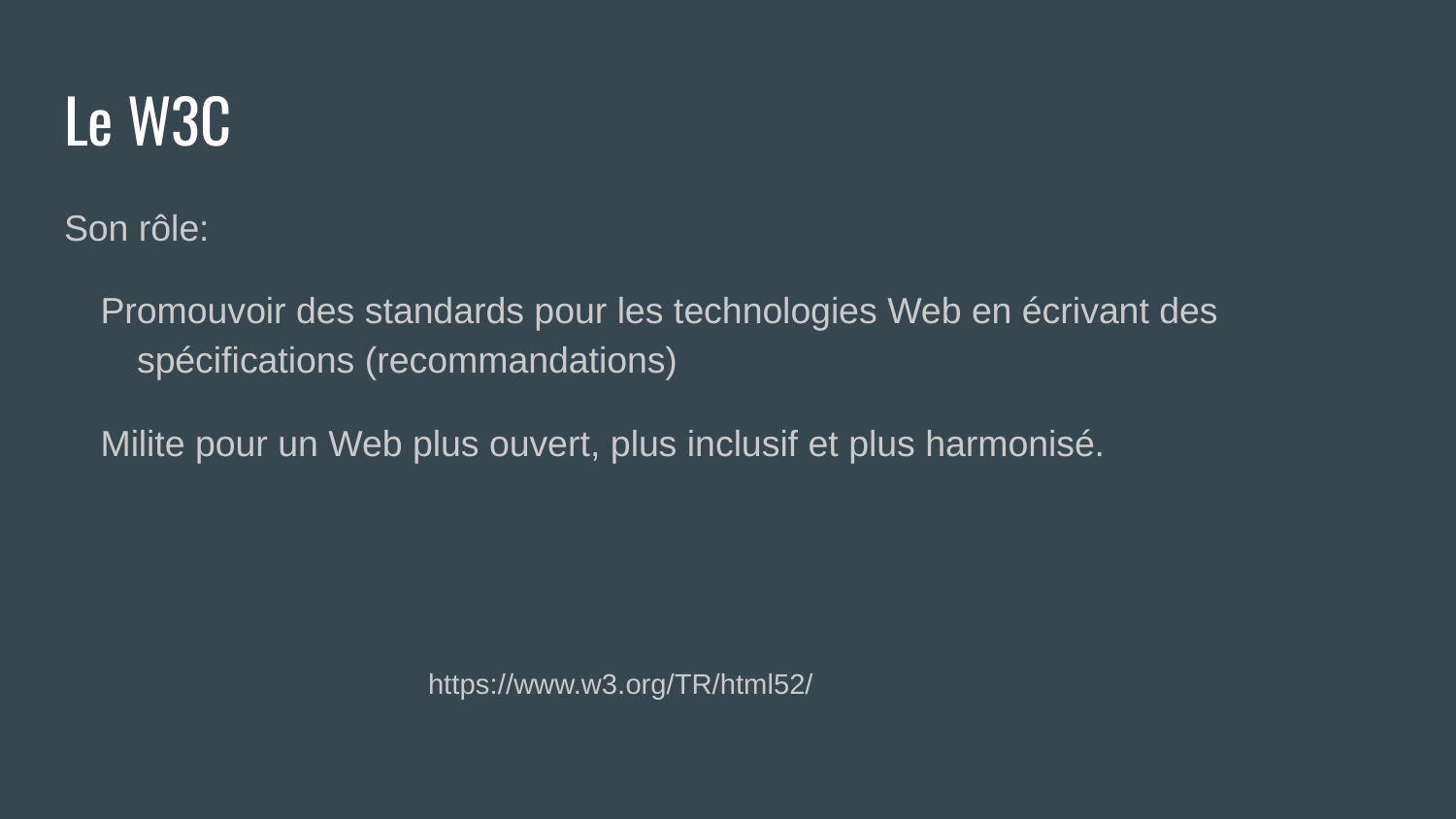

# Le W3C
Son rôle:
Promouvoir des standards pour les technologies Web en écrivant des spécifications (recommandations)
Milite pour un Web plus ouvert, plus inclusif et plus harmonisé.

https://www.w3.org/TR/html52/